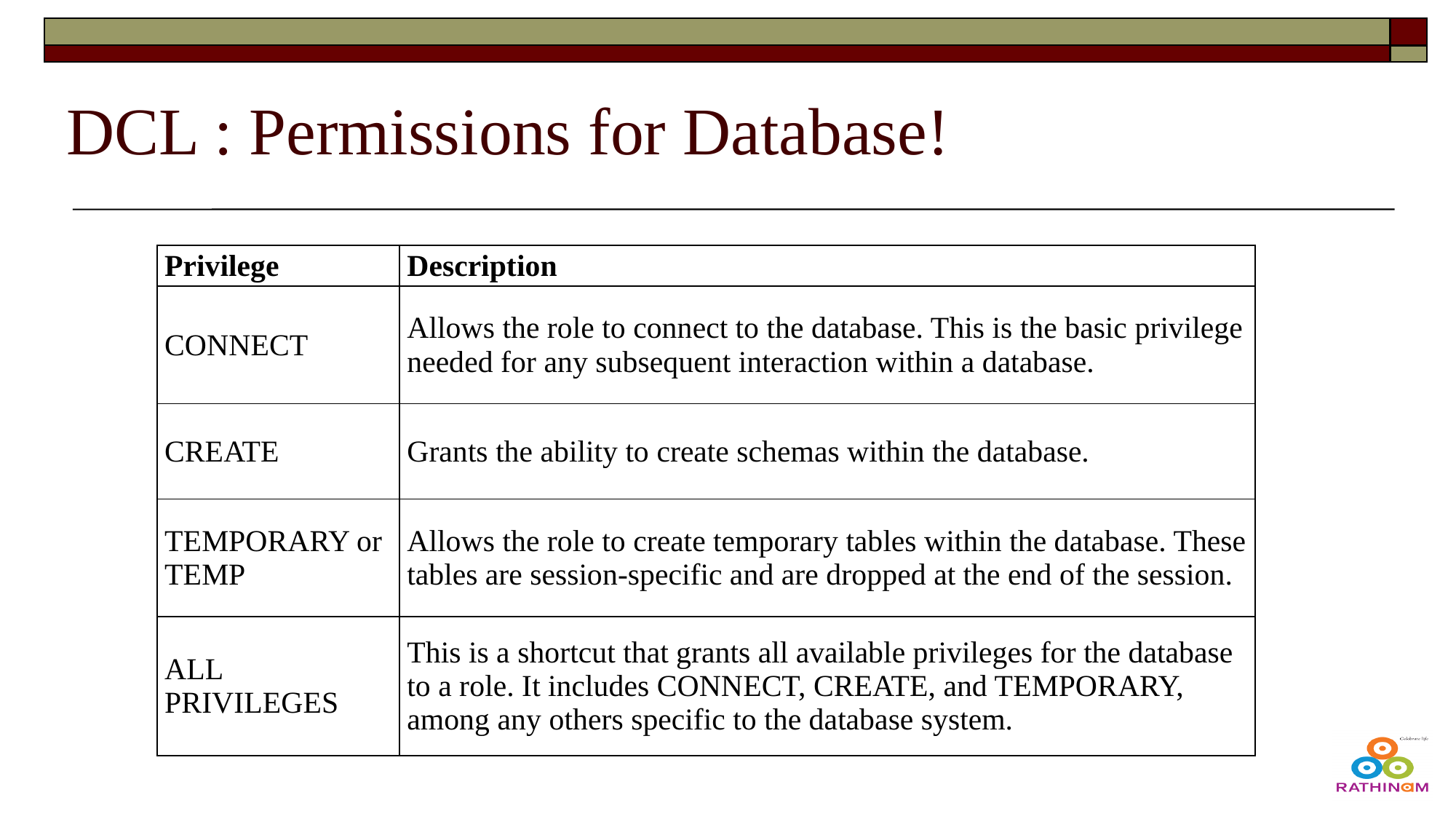

# DCL : Permissions for Database!
| Privilege | Description |
| --- | --- |
| CONNECT | Allows the role to connect to the database. This is the basic privilege needed for any subsequent interaction within a database. |
| CREATE | Grants the ability to create schemas within the database. |
| TEMPORARY or TEMP | Allows the role to create temporary tables within the database. These tables are session-specific and are dropped at the end of the session. |
| ALL PRIVILEGES | This is a shortcut that grants all available privileges for the database to a role. It includes CONNECT, CREATE, and TEMPORARY, among any others specific to the database system. |